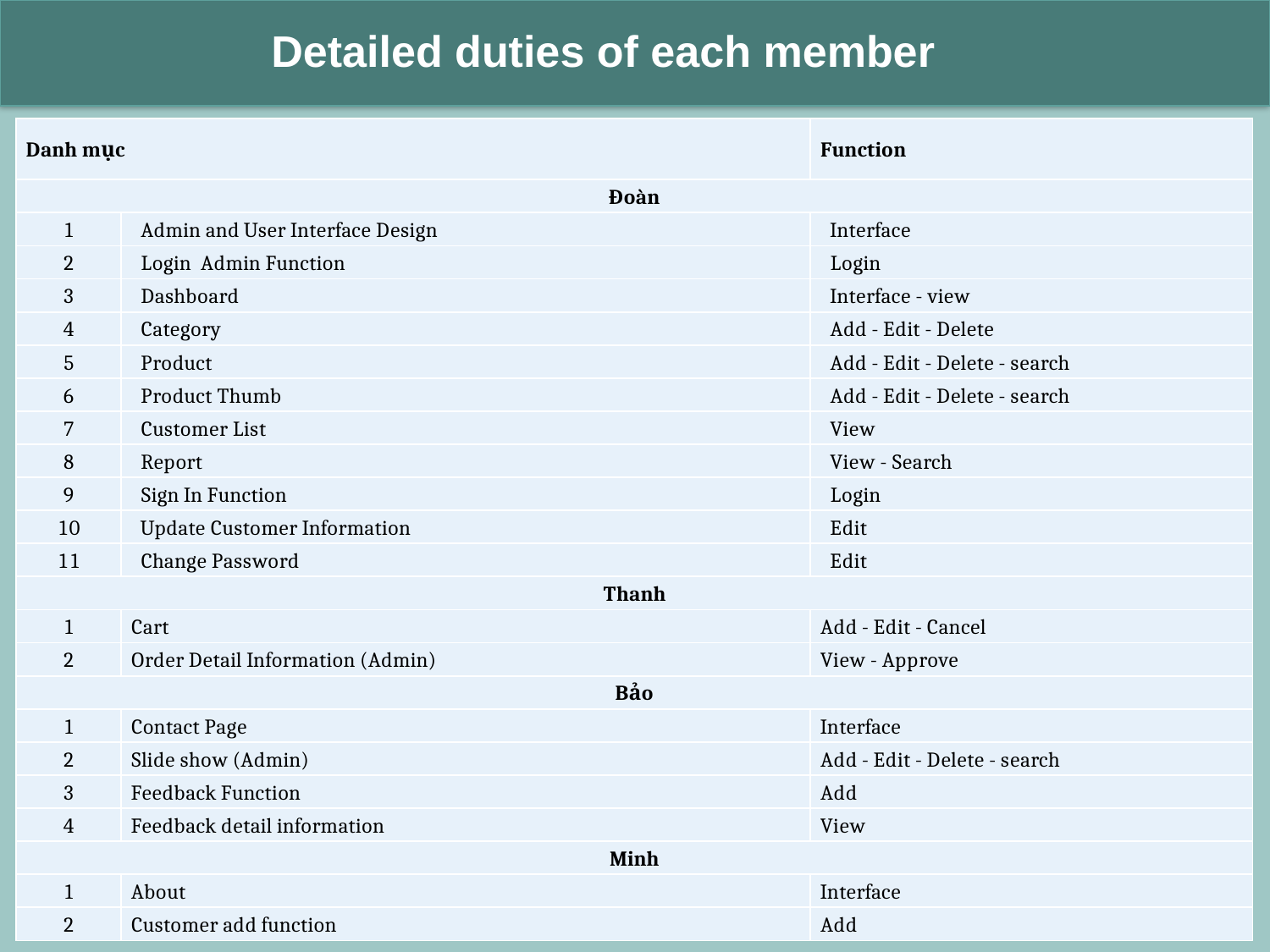

# Detailed duties of each member
| Danh mục |  | Function |
| --- | --- | --- |
| Đoàn |  |  |
| 1 | Admin and User Interface Design | Interface |
| 2 | Login Admin Function | Login |
| 3 | Dashboard | Interface - view |
| 4 | Category | Add - Edit - Delete |
| 5 | Product | Add - Edit - Delete - search |
| 6 | Product Thumb | Add - Edit - Delete - search |
| 7 | Customer List | View |
| 8 | Report | View - Search |
| 9 | Sign In Function | Login |
| 10 | Update Customer Information | Edit |
| 11 | Change Password | Edit |
| Thanh |  |  |
| 1 | Cart | Add - Edit - Cancel |
| 2 | Order Detail Information (Admin) | View - Approve |
| Bảo |  |  |
| 1 | Contact Page | Interface |
| 2 | Slide show (Admin) | Add - Edit - Delete - search |
| 3 | Feedback Function | Add |
| 4 | Feedback detail information | View |
| Minh |  |  |
| 1 | About | Interface |
| 2 | Customer add function | Add |
10